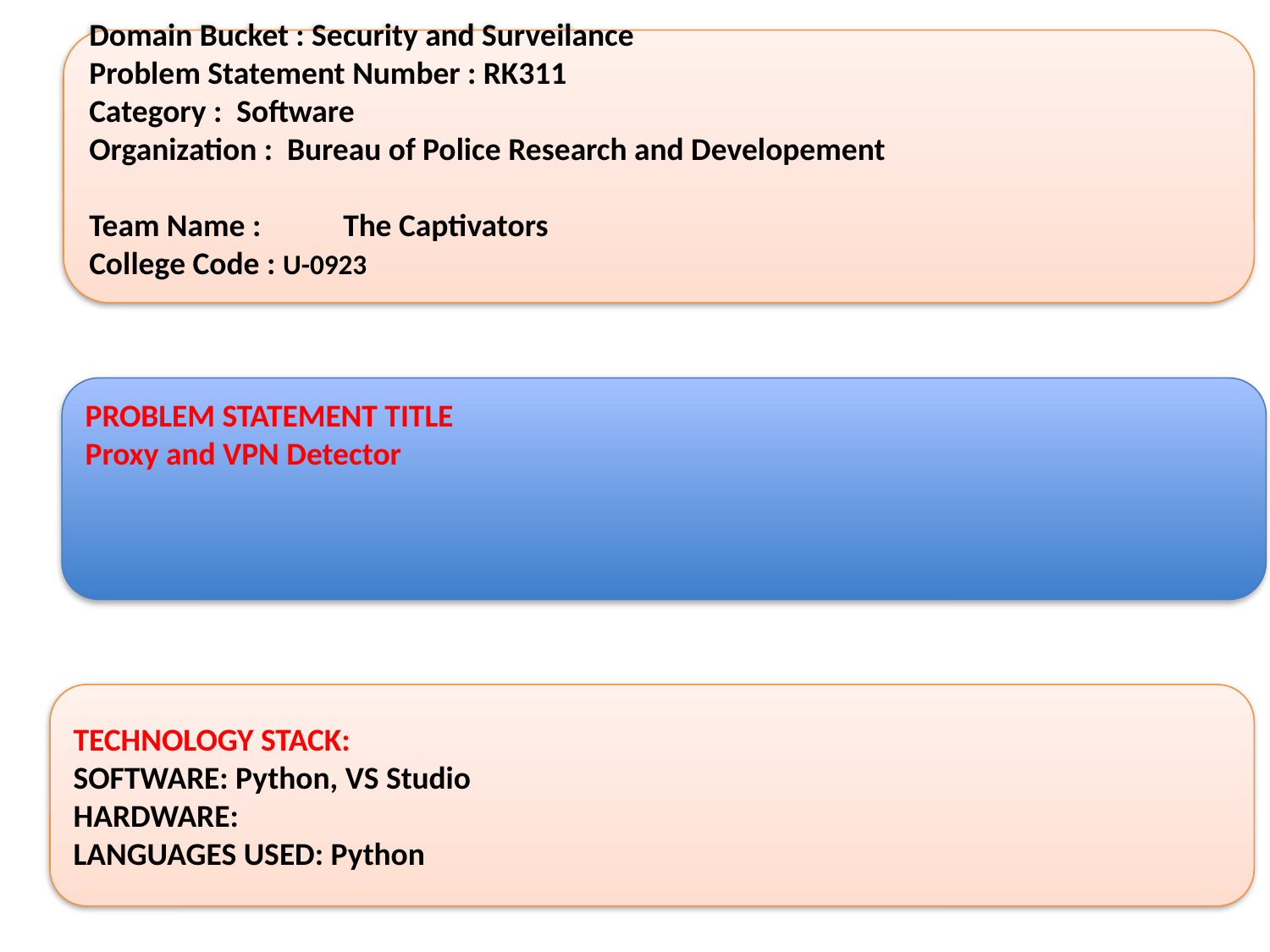

Domain Bucket : Security and Surveilance
Problem Statement Number : RK311
Category :  Software
Organization :  Bureau of Police Research and Developement
Team Name : 	The Captivators
College Code : U-0923
PROBLEM STATEMENT TITLE
Proxy and VPN Detector
TECHNOLOGY STACK:
SOFTWARE: Python, VS Studio
HARDWARE:
LANGUAGES USED: Python